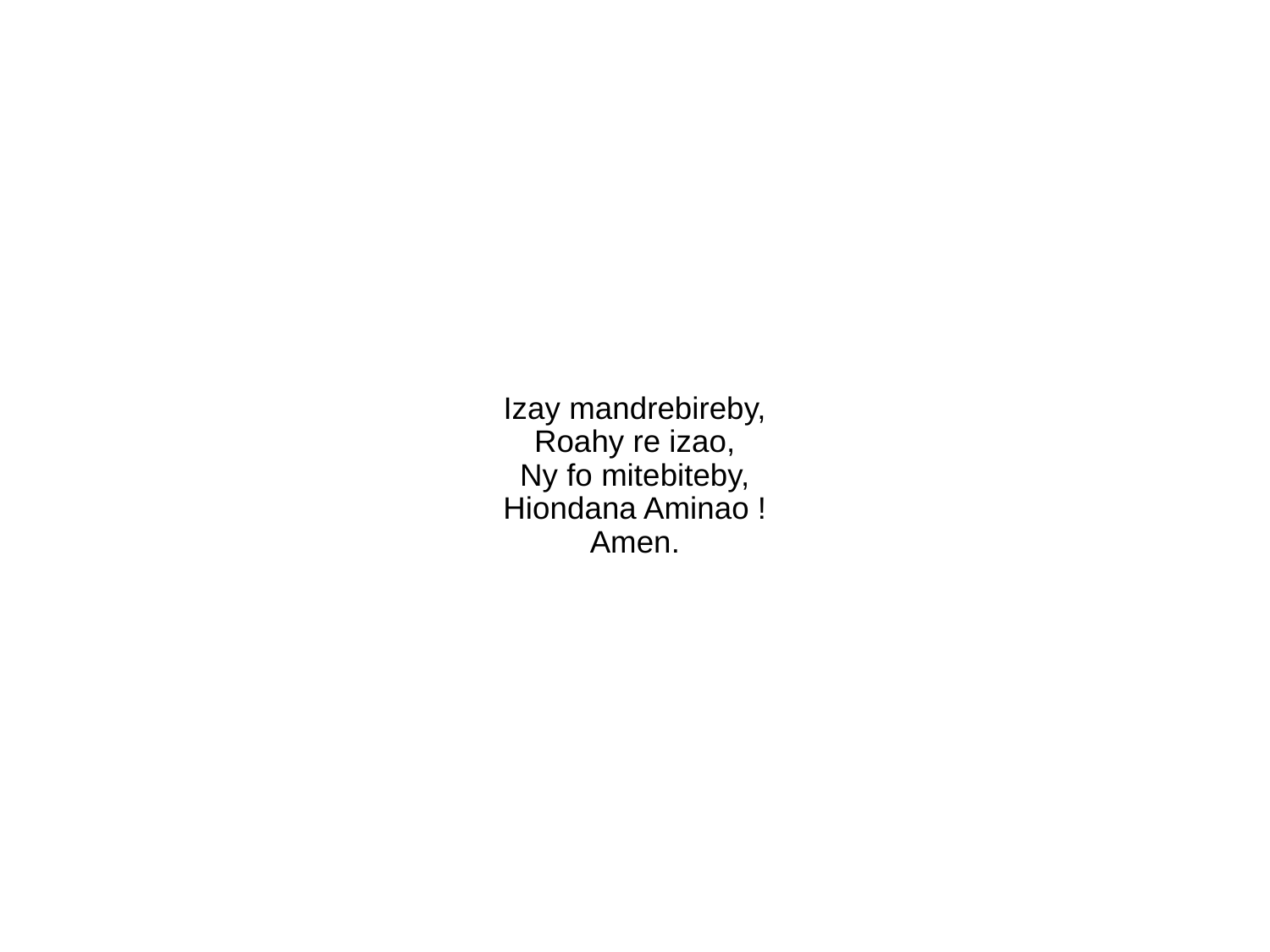

Izay mandrebireby,
Roahy re izao,
Ny fo mitebiteby,
Hiondana Aminao !
Amen.